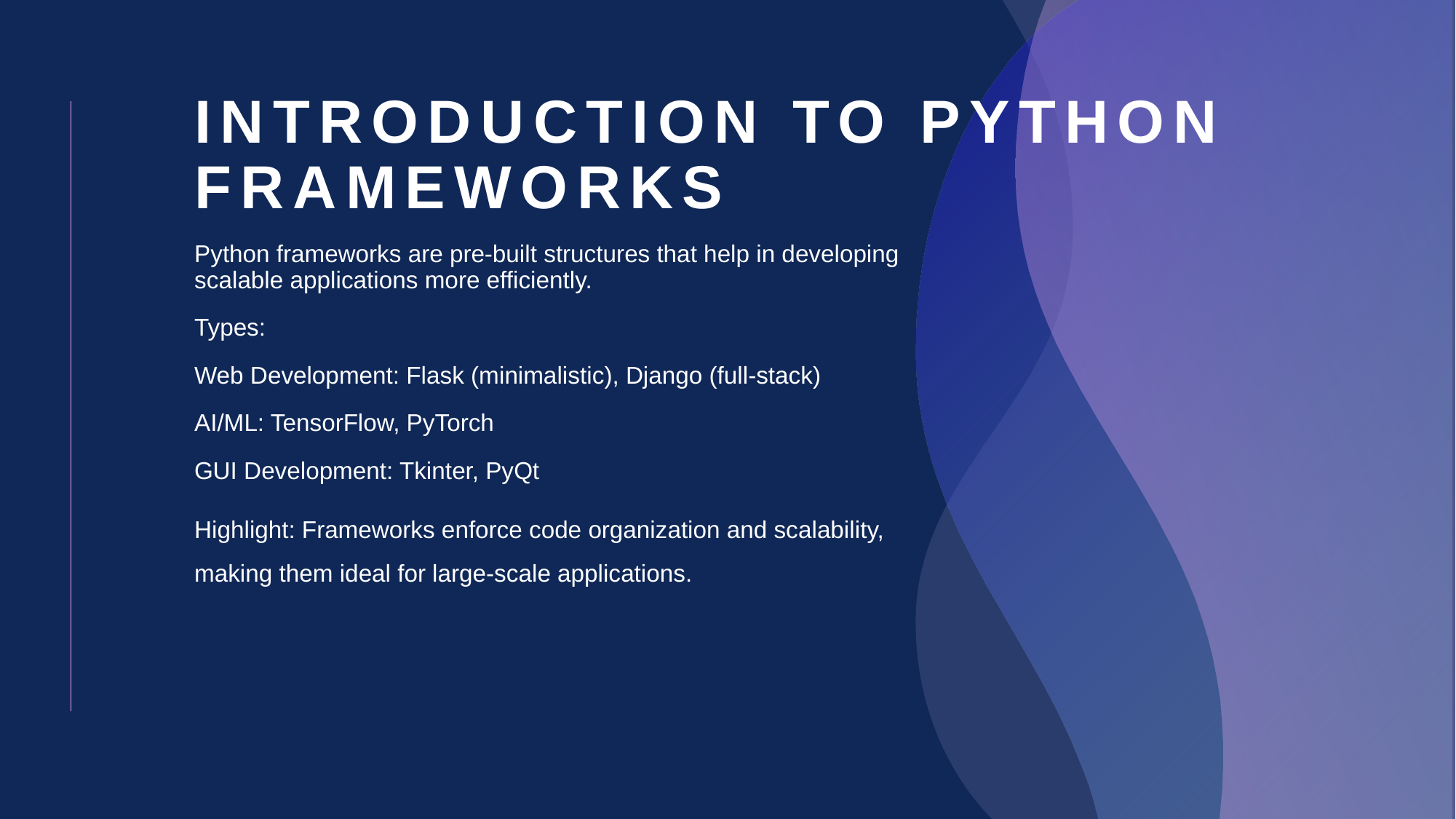

# Introduction to Python Frameworks
Python frameworks are pre-built structures that help in developing scalable applications more efficiently.
Types:
Web Development: Flask (minimalistic), Django (full-stack)
AI/ML: TensorFlow, PyTorch
GUI Development: Tkinter, PyQt
Highlight: Frameworks enforce code organization and scalability, making them ideal for large-scale applications.